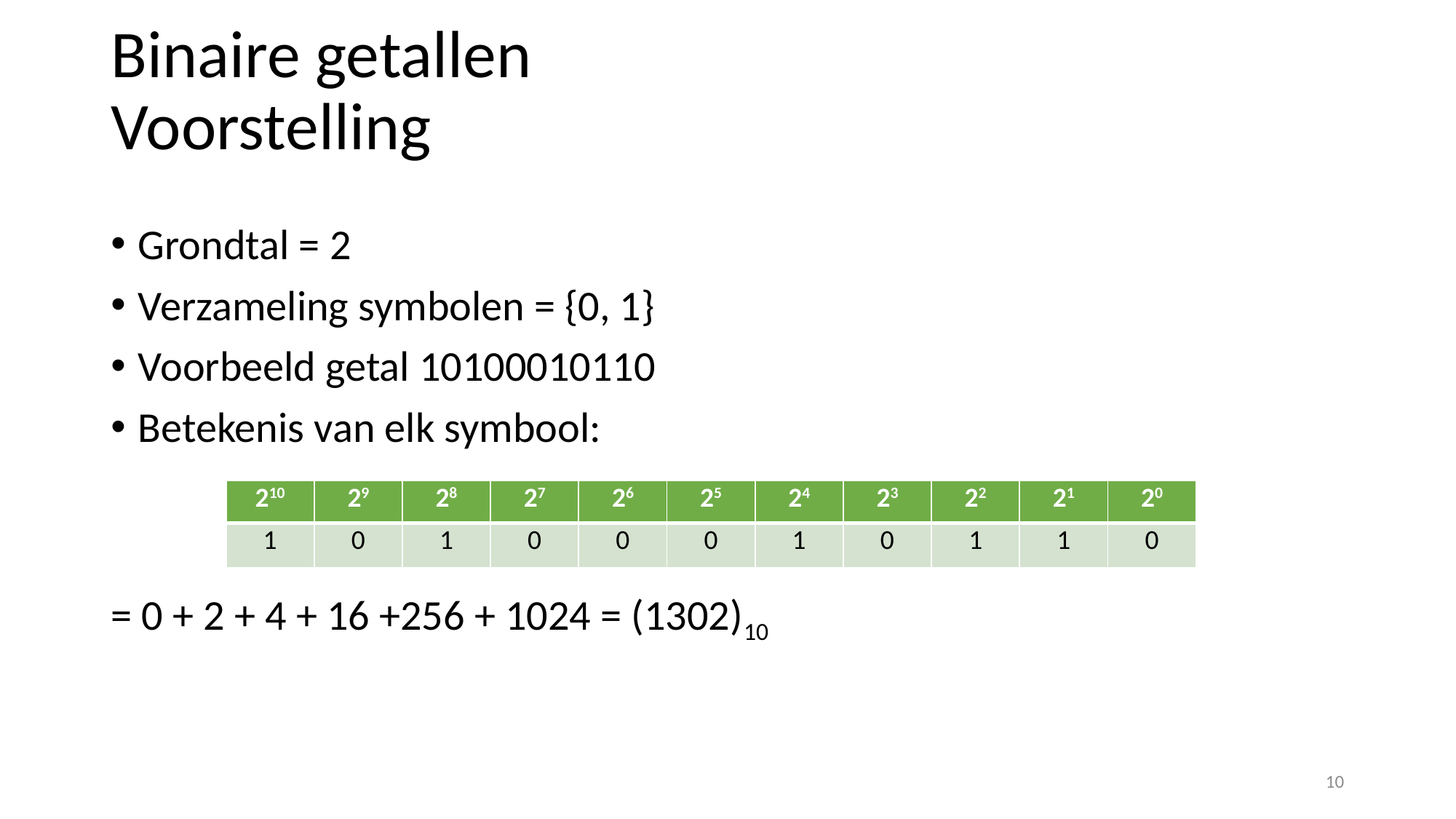

# Binaire getallen Voorstelling
Grondtal = 2
Verzameling symbolen = {0, 1}
Voorbeeld getal 10100010110
Betekenis van elk symbool:

= 0 + 2 + 4 + 16 +256 + 1024 = (1302)10
| 210 | 29 | 28 | 27 | 26 | 25 | 24 | 23 | 22 | 21 | 20 |
| --- | --- | --- | --- | --- | --- | --- | --- | --- | --- | --- |
| 1 | 0 | 1 | 0 | 0 | 0 | 1 | 0 | 1 | 1 | 0 |
10